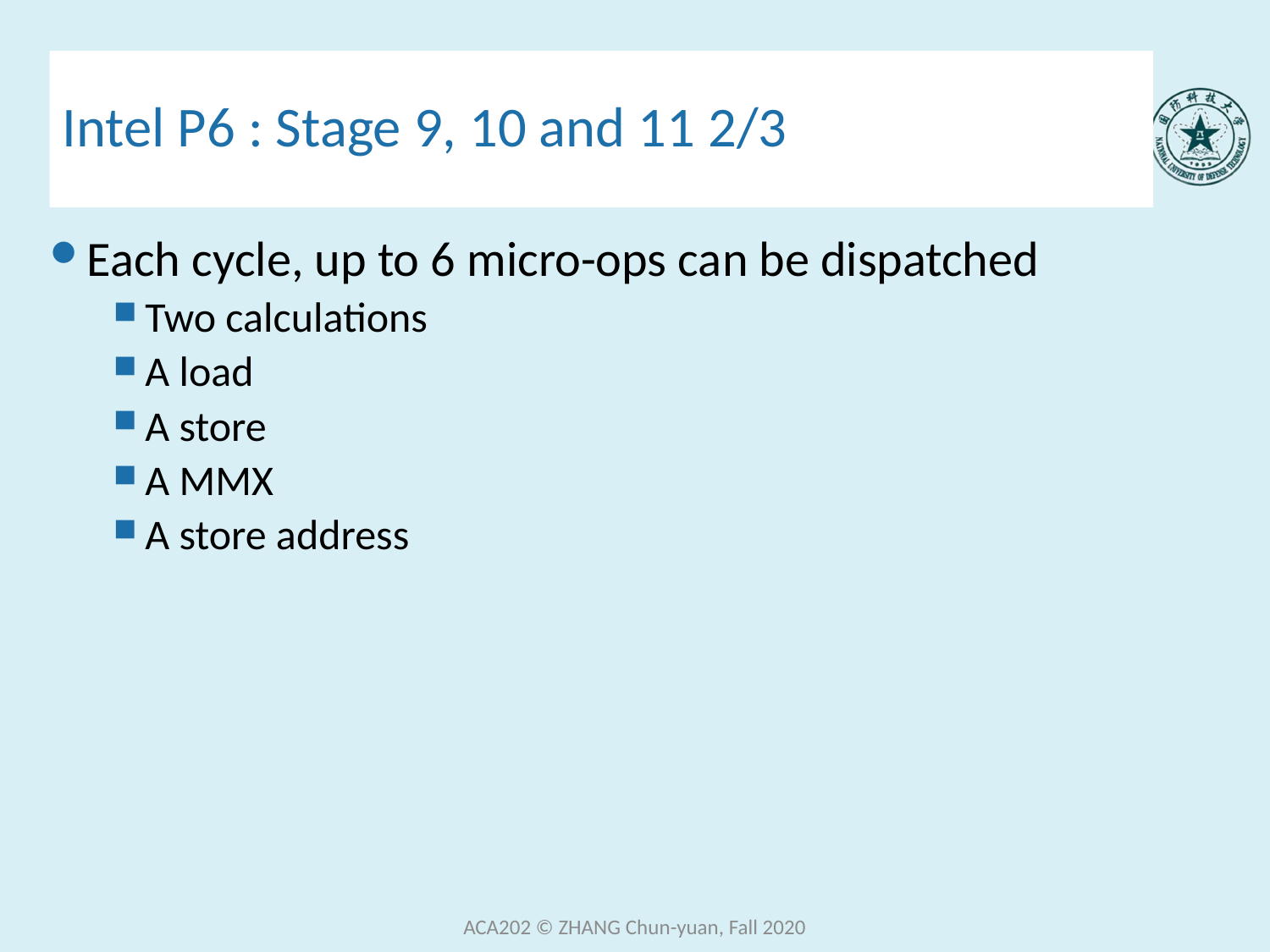

# Intel P6 : Stage 9, 10 and 11 2/3
Each cycle, up to 6 micro-ops can be dispatched
Two calculations
A load
A store
A MMX
A store address

ACA202 © ZHANG Chun-yuan, Fall 2020
78